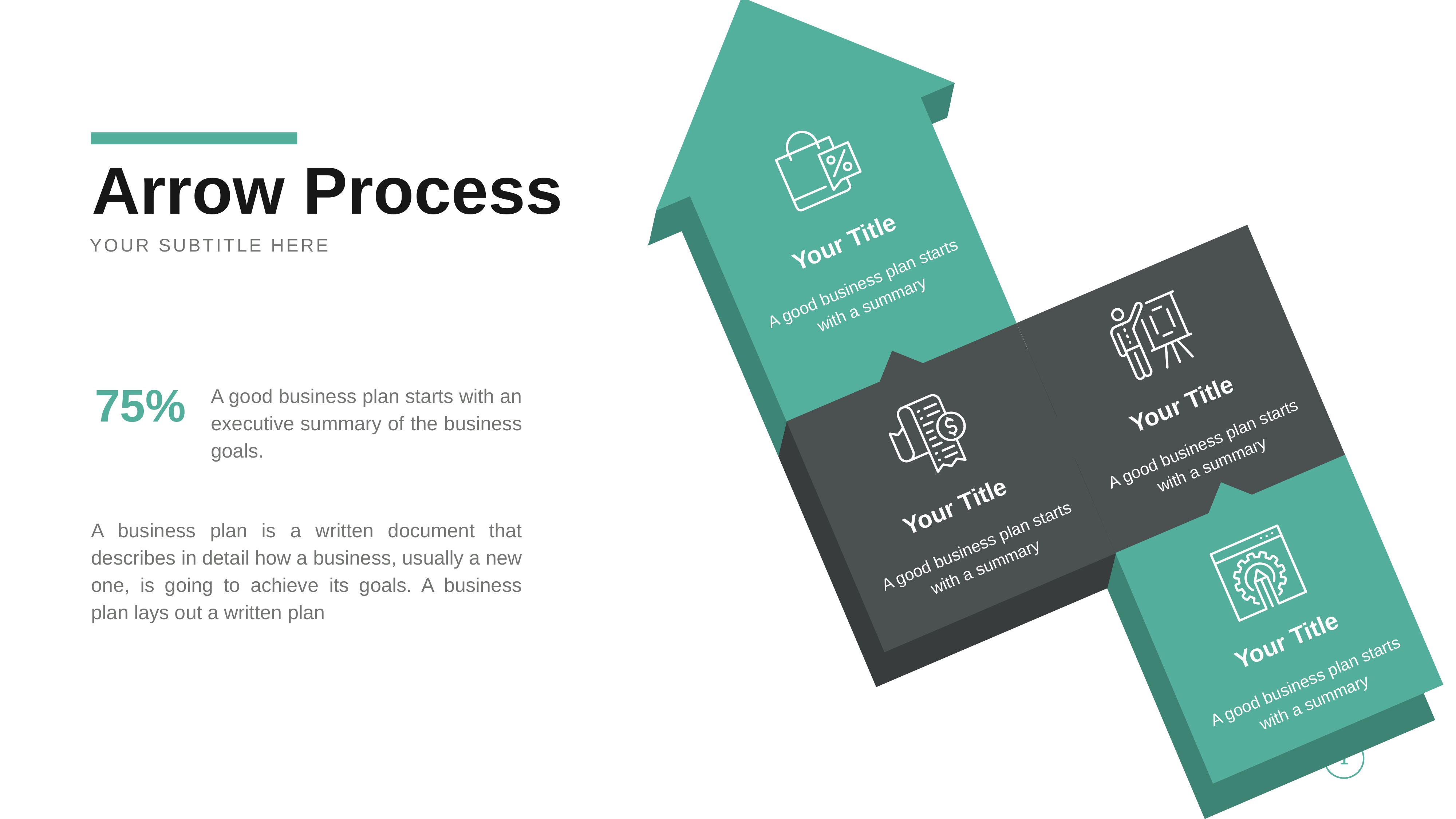

Arrow Process
Your Title
YOUR SUBTITLE HERE
A good business plan starts with a summary

75%
A good business plan starts with an executive summary of the business goals.
Your Title

A good business plan starts with a summary
Your Title
A business plan is a written document that describes in detail how a business, usually a new one, is going to achieve its goals. A business plan lays out a written plan
A good business plan starts with a summary

Your Title
A good business plan starts with a summary